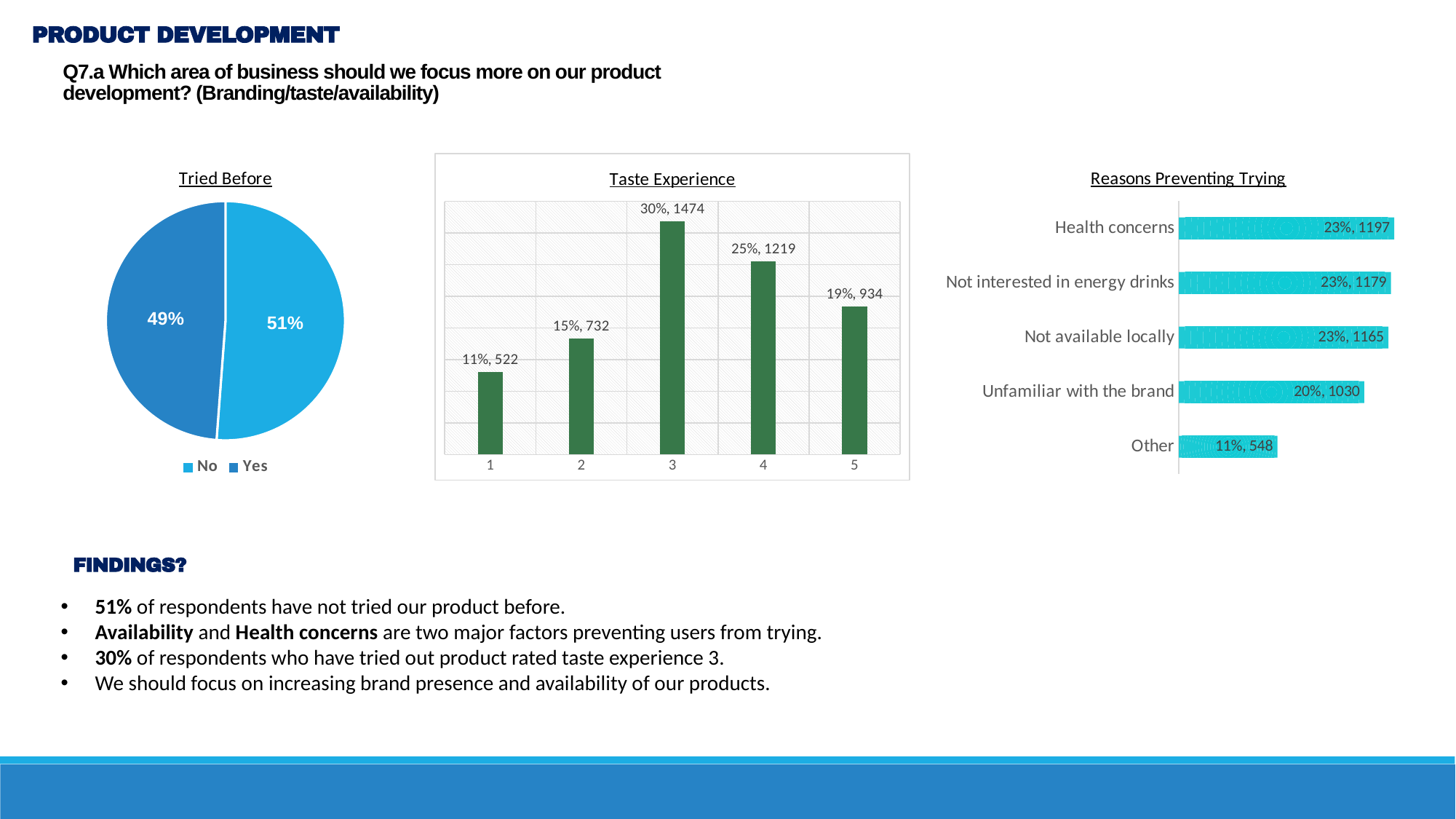

PRODUCT DEVELOPMENT
Q7.a Which area of business should we focus more on our product development? (Branding/taste/availability)

### Chart: Tried Before

| Category | Response Count |
|---|---|
| No | 5119.0 |
| Yes | 4881.0 |

### Chart: Taste Experience

| Category | Response Count |
|---|---|

### Chart: Reasons Preventing Trying

| Category | Response Count |
|---|---|
| Health concerns | 1197.0 |
| Not interested in energy drinks | 1179.0 |
| Not available locally | 1165.0 |
| Unfamiliar with the brand | 1030.0 |
| Other | 548.0 |
FINDINGS?
51% of respondents have not tried our product before.
Availability and Health concerns are two major factors preventing users from trying.
30% of respondents who have tried out product rated taste experience 3.
We should focus on increasing brand presence and availability of our products.